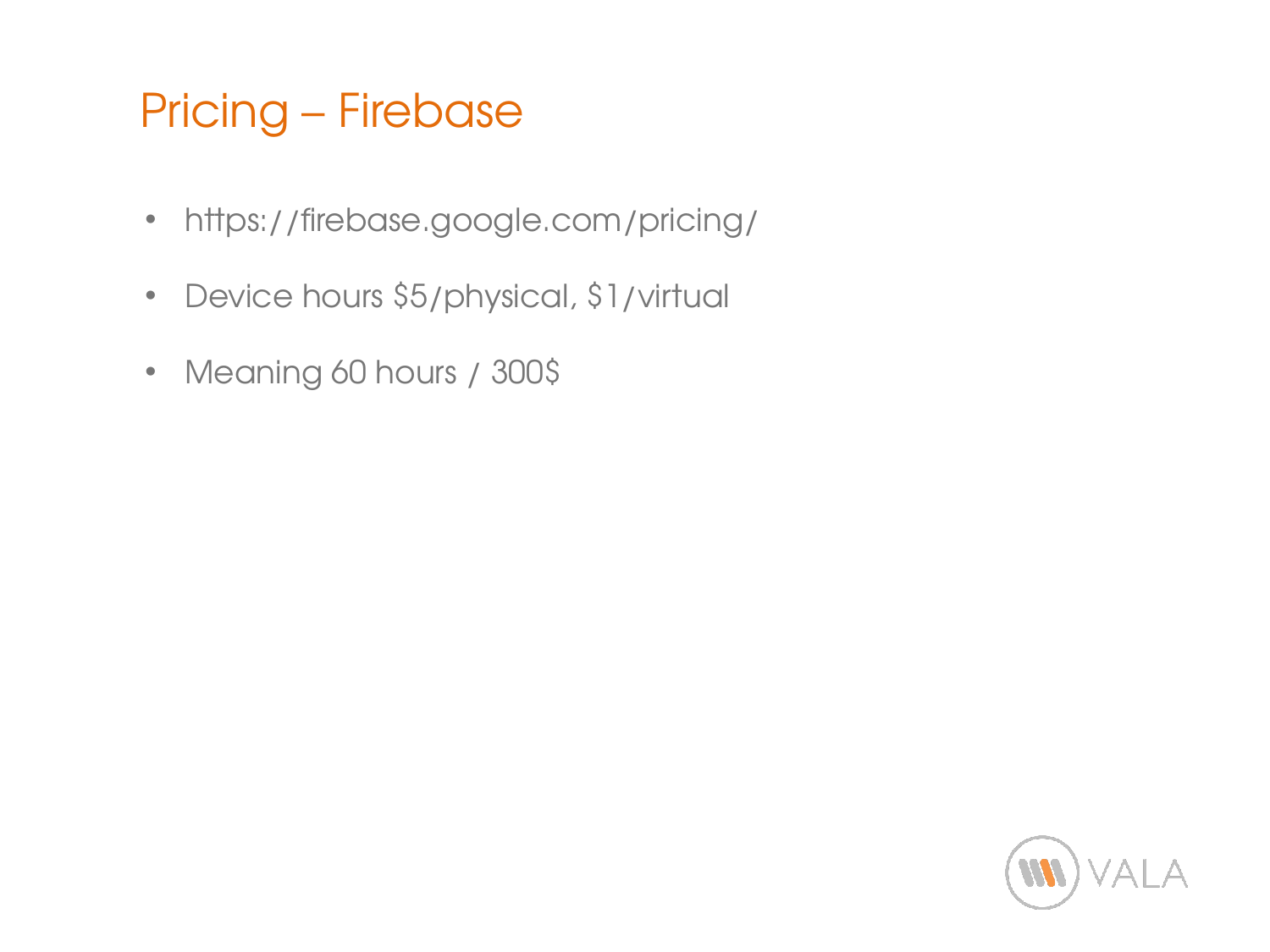

Pricing – Firebase

https://firebase.google.com/pricing/

Device hours $5/physical, $1/virtual

Meaning 60 hours / 300$